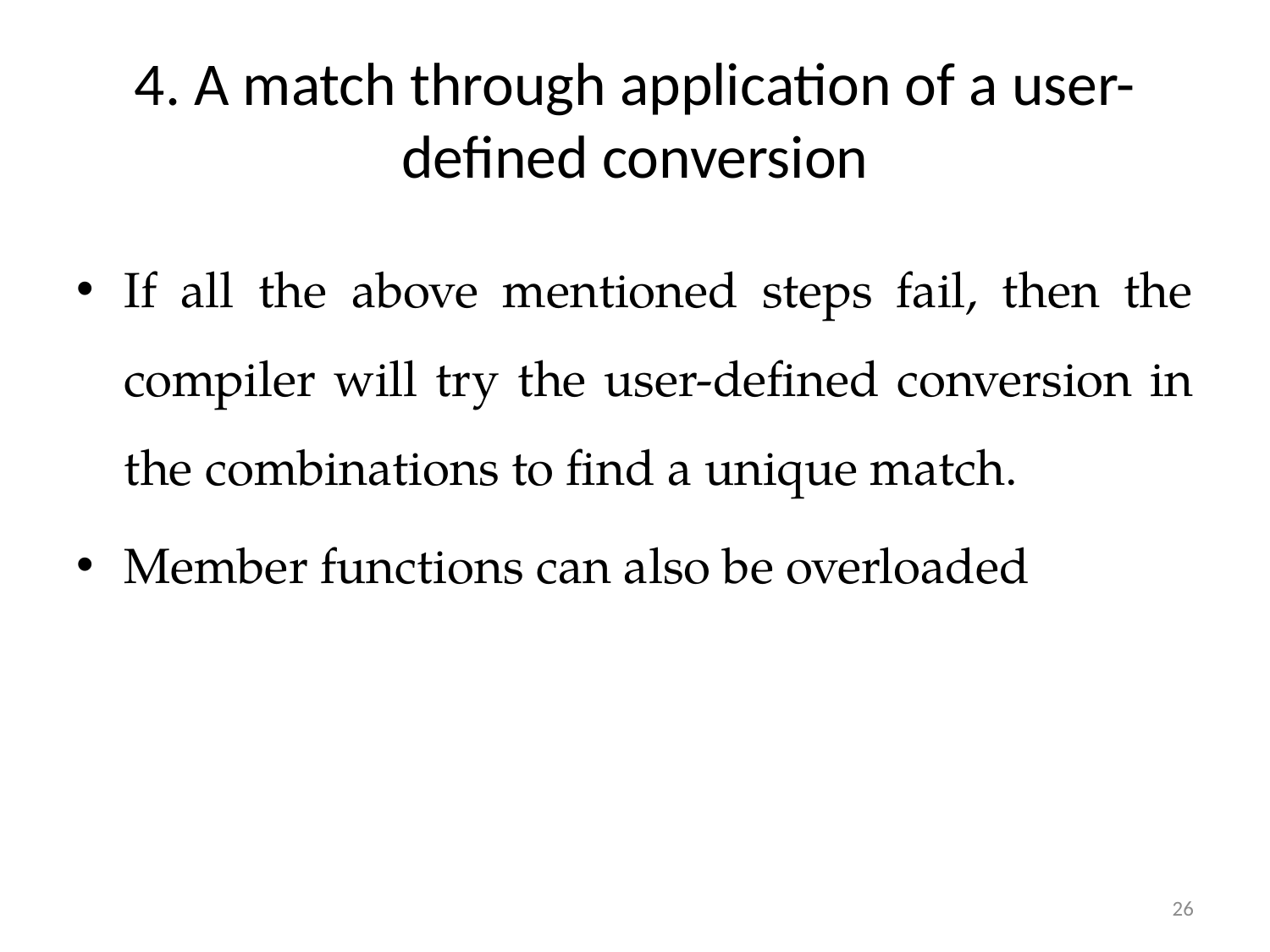

# 4. A match through application of a user-defined conversion
If all the above mentioned steps fail, then the compiler will try the user-defined conversion in the combinations to find a unique match.
Member functions can also be overloaded
26